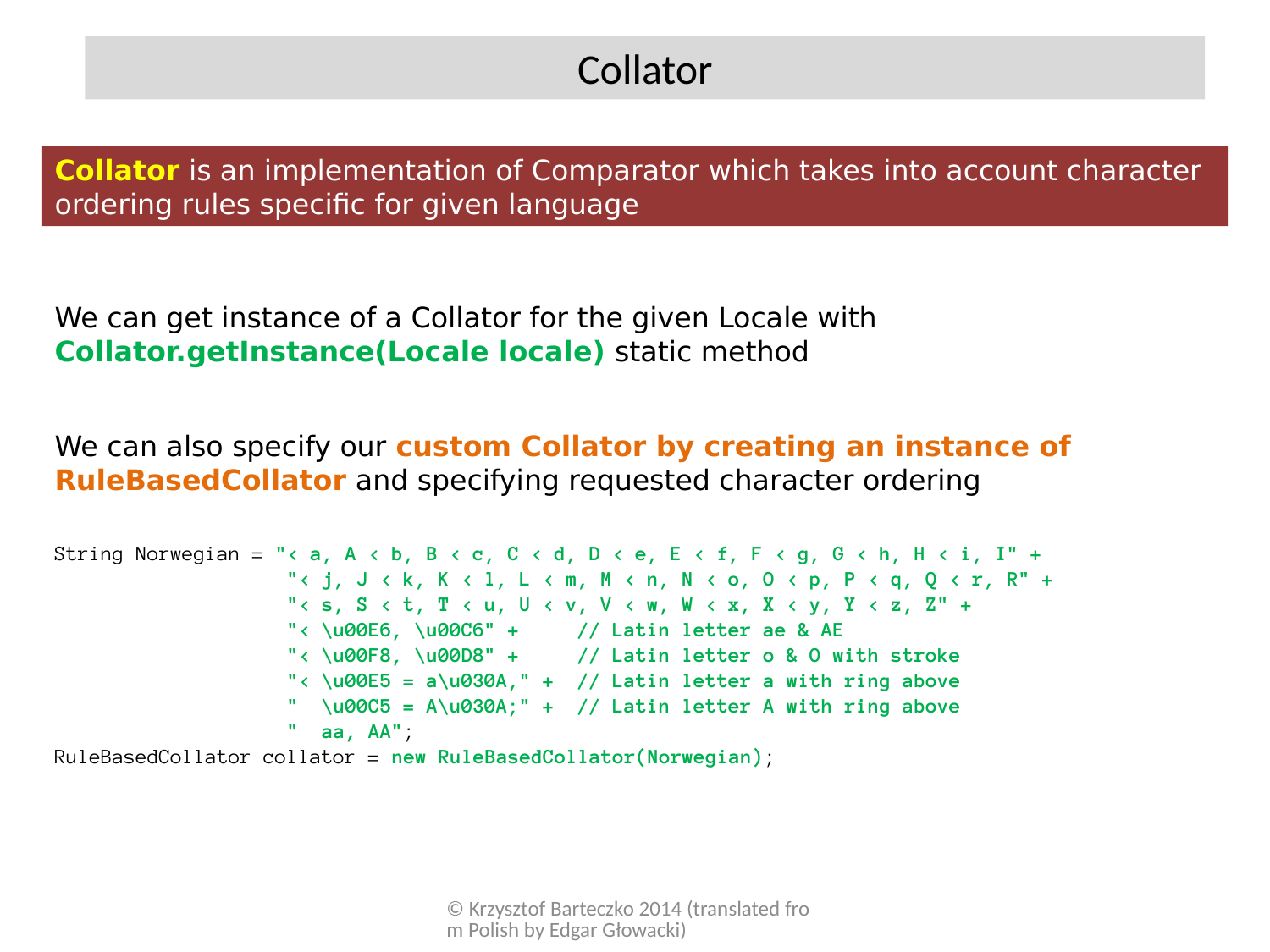

Collator
Collator is an implementation of Comparator which takes into account character ordering rules specific for given language
We can get instance of a Collator for the given Locale with
Collator.getInstance(Locale locale) static method
We can also specify our custom Collator by creating an instance of RuleBasedCollator and specifying requested character ordering
String Norwegian = "< a, A < b, B < c, C < d, D < e, E < f, F < g, G < h, H < i, I" +
                    "< j, J < k, K < l, L < m, M < n, N < o, O < p, P < q, Q < r, R" +
                    "< s, S < t, T < u, U < v, V < w, W < x, X < y, Y < z, Z" +
                    "< \u00E6, \u00C6" +     // Latin letter ae & AE
                    "< \u00F8, \u00D8" +     // Latin letter o & O with stroke
                    "< \u00E5 = a\u030A," +  // Latin letter a with ring above
                    "  \u00C5 = A\u030A;" +  // Latin letter A with ring above
                    "  aa, AA";
RuleBasedCollator collator = new RuleBasedCollator(Norwegian);
© Krzysztof Barteczko 2014 (translated from Polish by Edgar Głowacki)